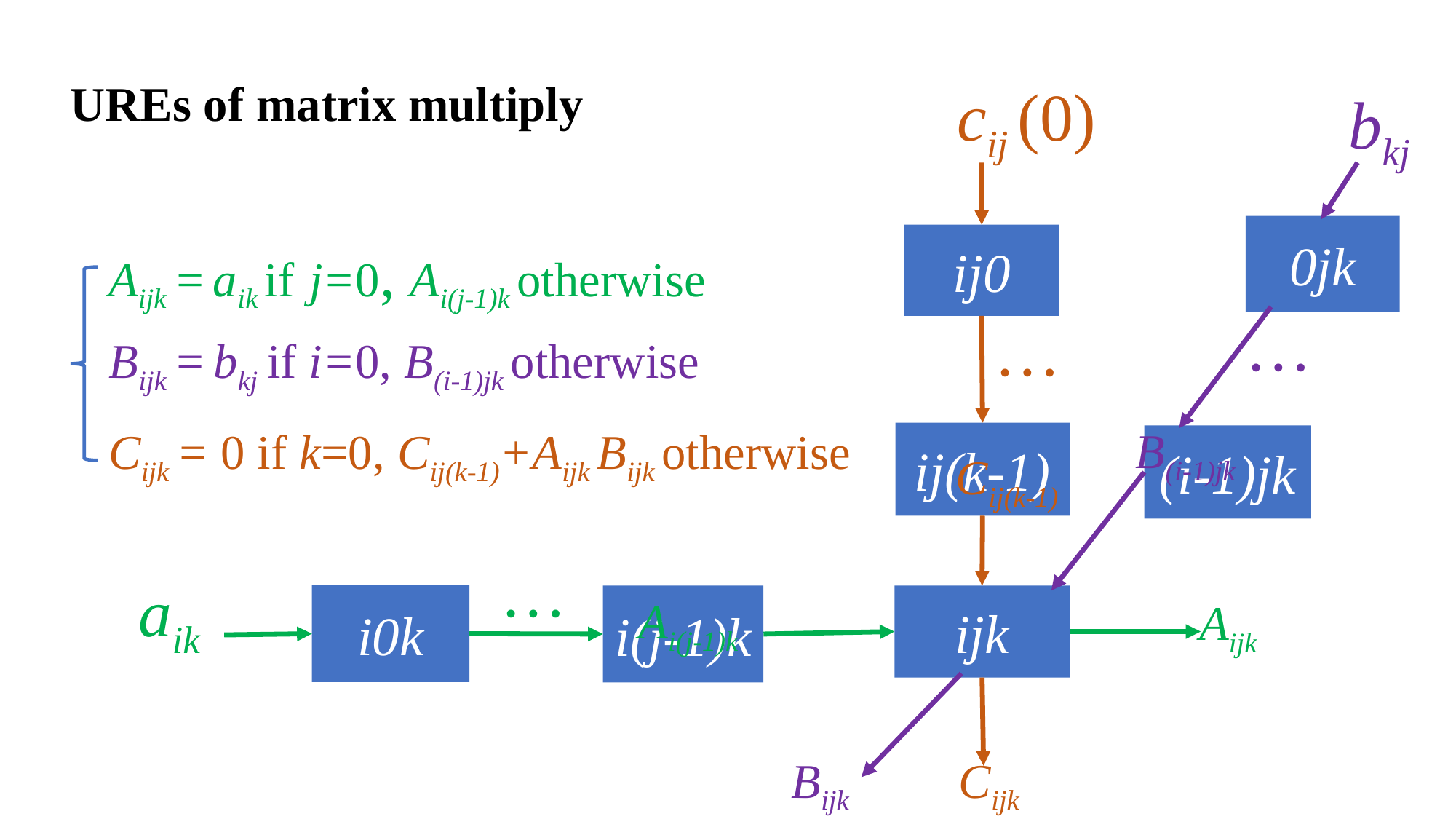

UREs of matrix multiply
cij (0)
bkj
0jk
ij0
Aijk = aik if j=0, Ai(j-1)k otherwise

…
…
Bijk = bkj if i=0, B(i-1)jk otherwise
B(i-1)jk
Cijk = 0 if k=0, Cij(k-1)+Aijk Bijk otherwise
ij(k-1)
(i-1)jk
Cij(k-1)
…
aik
Ai(j-1)k
i0k
i(j-1)k
ijk
Aijk
Bijk
Cijk